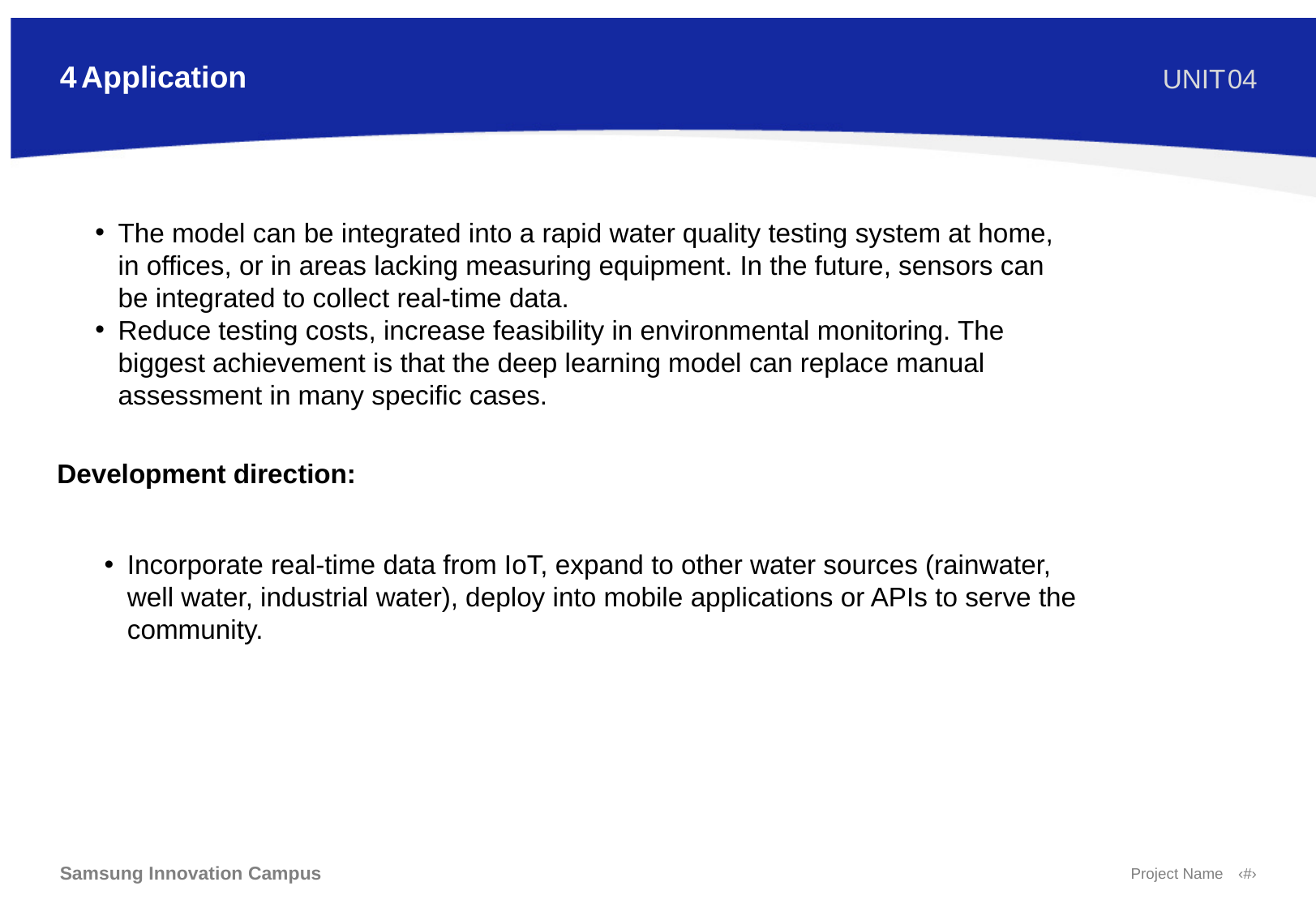

4
Application
UNIT
04
The model can be integrated into a rapid water quality testing system at home, in offices, or in areas lacking measuring equipment. In the future, sensors can be integrated to collect real-time data.
Reduce testing costs, increase feasibility in environmental monitoring. The biggest achievement is that the deep learning model can replace manual assessment in many specific cases.
Development direction:
Incorporate real-time data from IoT, expand to other water sources (rainwater, well water, industrial water), deploy into mobile applications or APIs to serve the community.

Samsung Innovation Campus

Project Name

‹#›